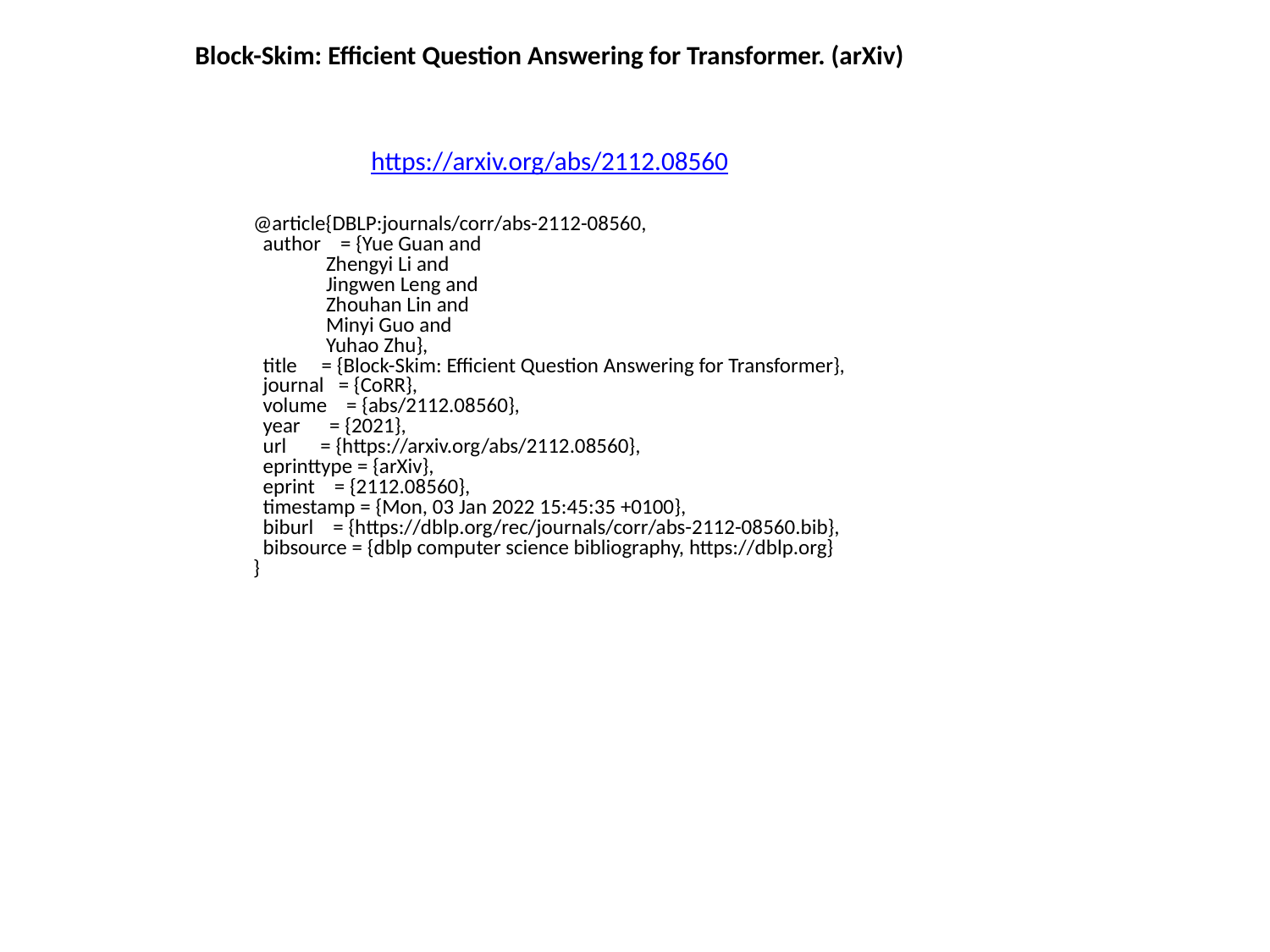

Block-Skim: Efficient Question Answering for Transformer. (arXiv)

https://arxiv.org/abs/2112.08560

@article{DBLP:journals/corr/abs-2112-08560,
  author    = {Yue Guan and
               Zhengyi Li and
               Jingwen Leng and
               Zhouhan Lin and
               Minyi Guo and
               Yuhao Zhu},
  title     = {Block-Skim: Efficient Question Answering for Transformer},
  journal   = {CoRR},
  volume    = {abs/2112.08560},
  year      = {2021},
  url       = {https://arxiv.org/abs/2112.08560},
  eprinttype = {arXiv},
  eprint    = {2112.08560},
  timestamp = {Mon, 03 Jan 2022 15:45:35 +0100},
  biburl    = {https://dblp.org/rec/journals/corr/abs-2112-08560.bib},
  bibsource = {dblp computer science bibliography, https://dblp.org}
}